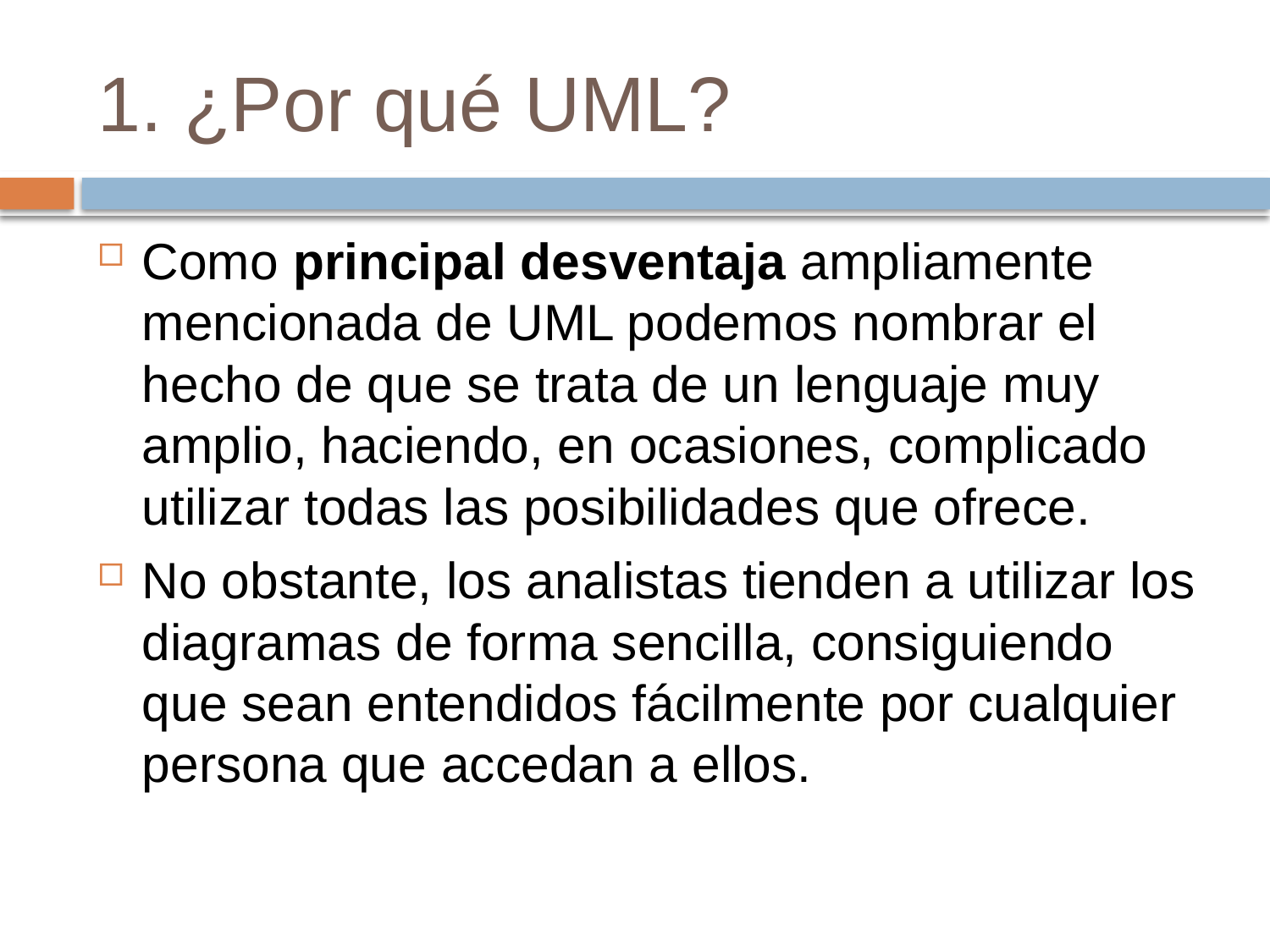

# 1. ¿Por qué UML?
Como principal desventaja ampliamente mencionada de UML podemos nombrar el hecho de que se trata de un lenguaje muy amplio, haciendo, en ocasiones, complicado utilizar todas las posibilidades que ofrece.
No obstante, los analistas tienden a utilizar los diagramas de forma sencilla, consiguiendo que sean entendidos fácilmente por cualquier persona que accedan a ellos.